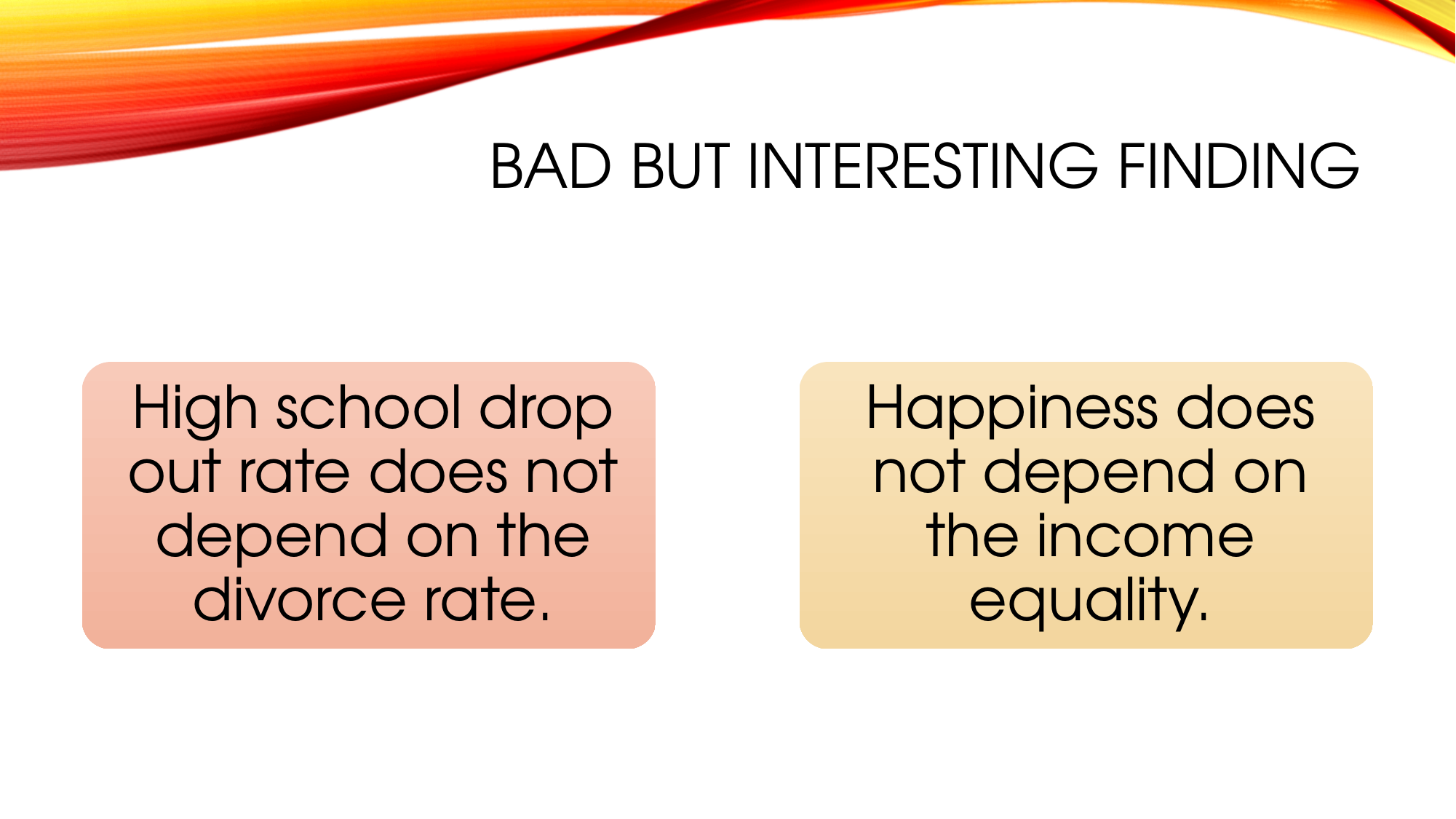

# BAD BUT INTERESTING FINDING
High school drop out rate does not depend on the divorce rate.
Happiness does not depend on the income equality.